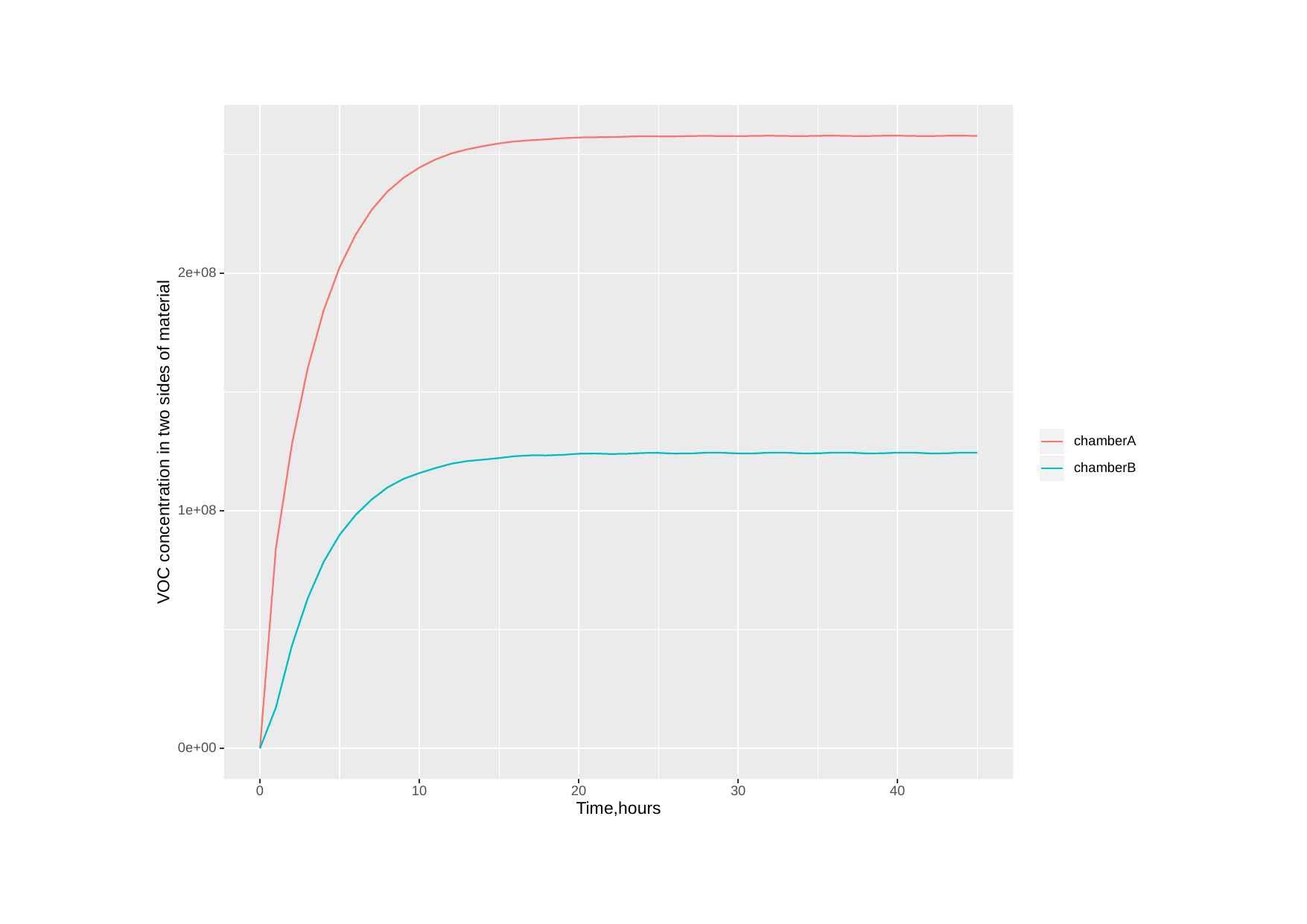

2e+08

chamberA

chamberB

1e+08

0e+00

30
0
10
20
40
Time,hours
VOC concentration in two sides of material